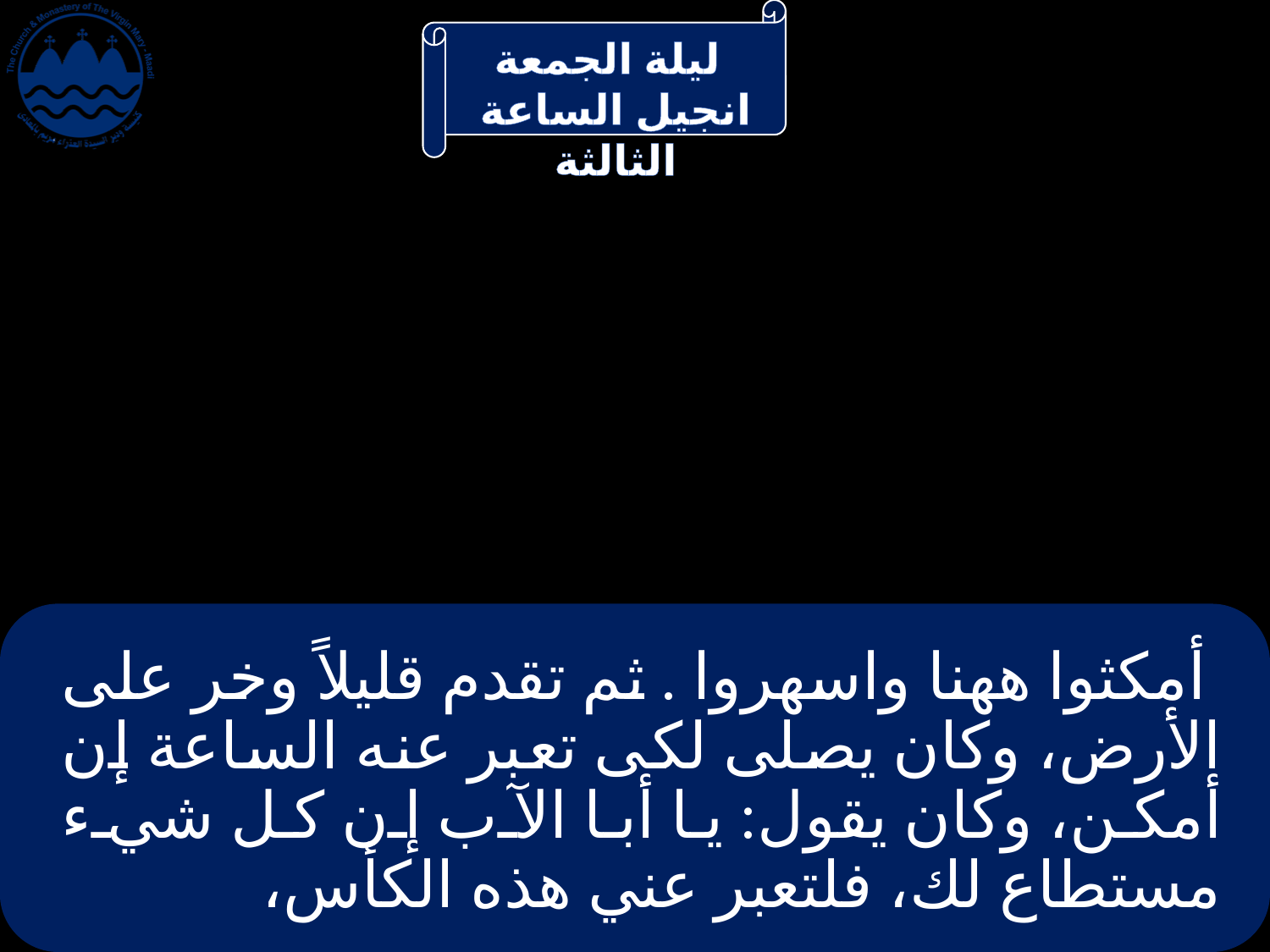

# أمكثوا ههنا واسهروا . ثم تقدم قليلاً وخر على الأرض، وكان يصلى لكى تعبر عنه الساعة إن أمكن، وكان يقول: يا أبا الآب إن كل شيء مستطاع لك، فلتعبر عني هذه الكأس،